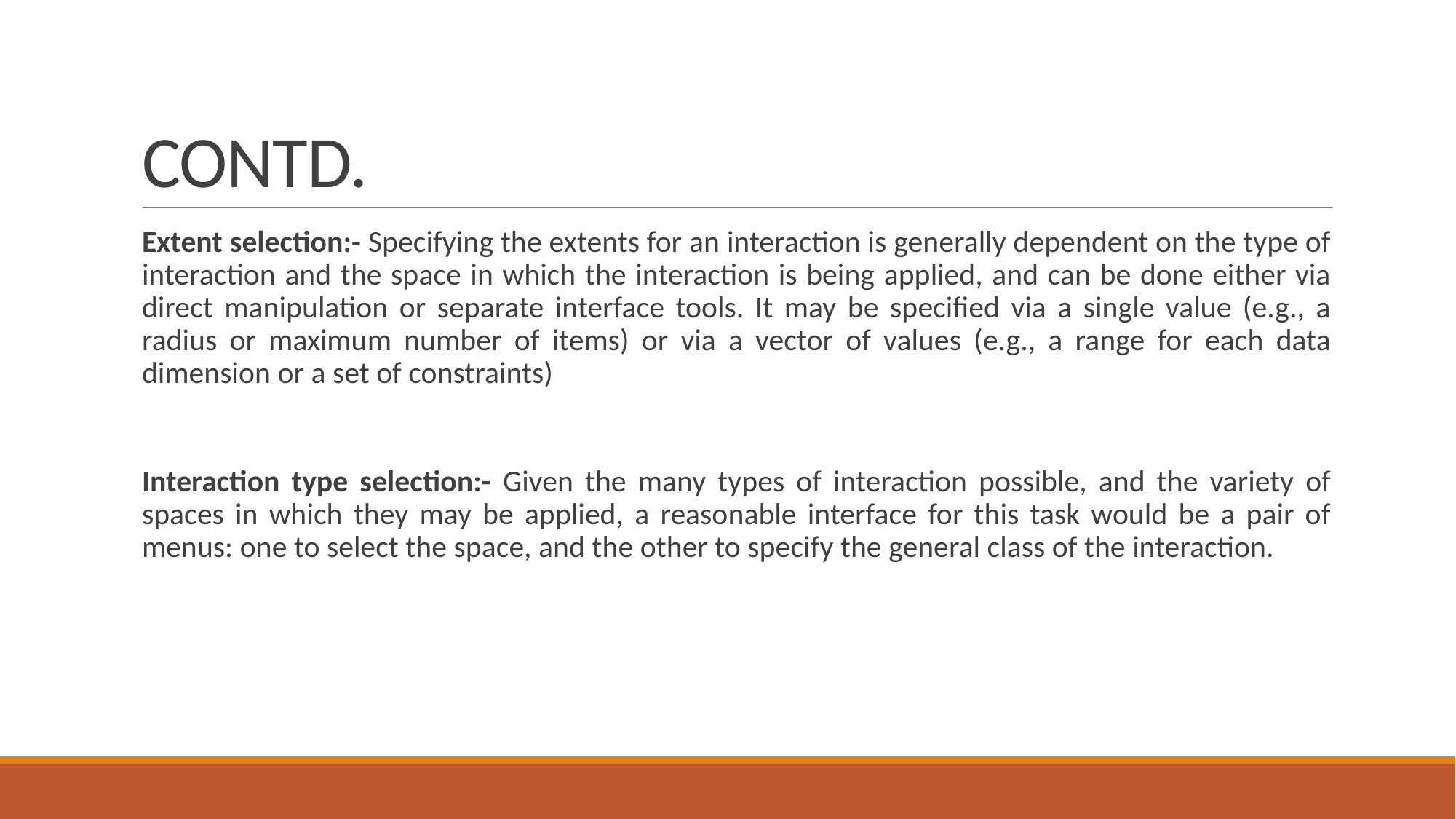

# CONTD.
Extent selection:- Specifying the extents for an interaction is generally dependent on the type of interaction and the space in which the interaction is being applied, and can be done either via direct manipulation or separate interface tools. It may be specified via a single value (e.g., a radius or maximum number of items) or via a vector of values (e.g., a range for each data dimension or a set of constraints)

Interaction type selection:- Given the many types of interaction possible, and the variety of spaces in which they may be applied, a reasonable interface for this task would be a pair of menus: one to select the space, and the other to specify the general class of the interaction.